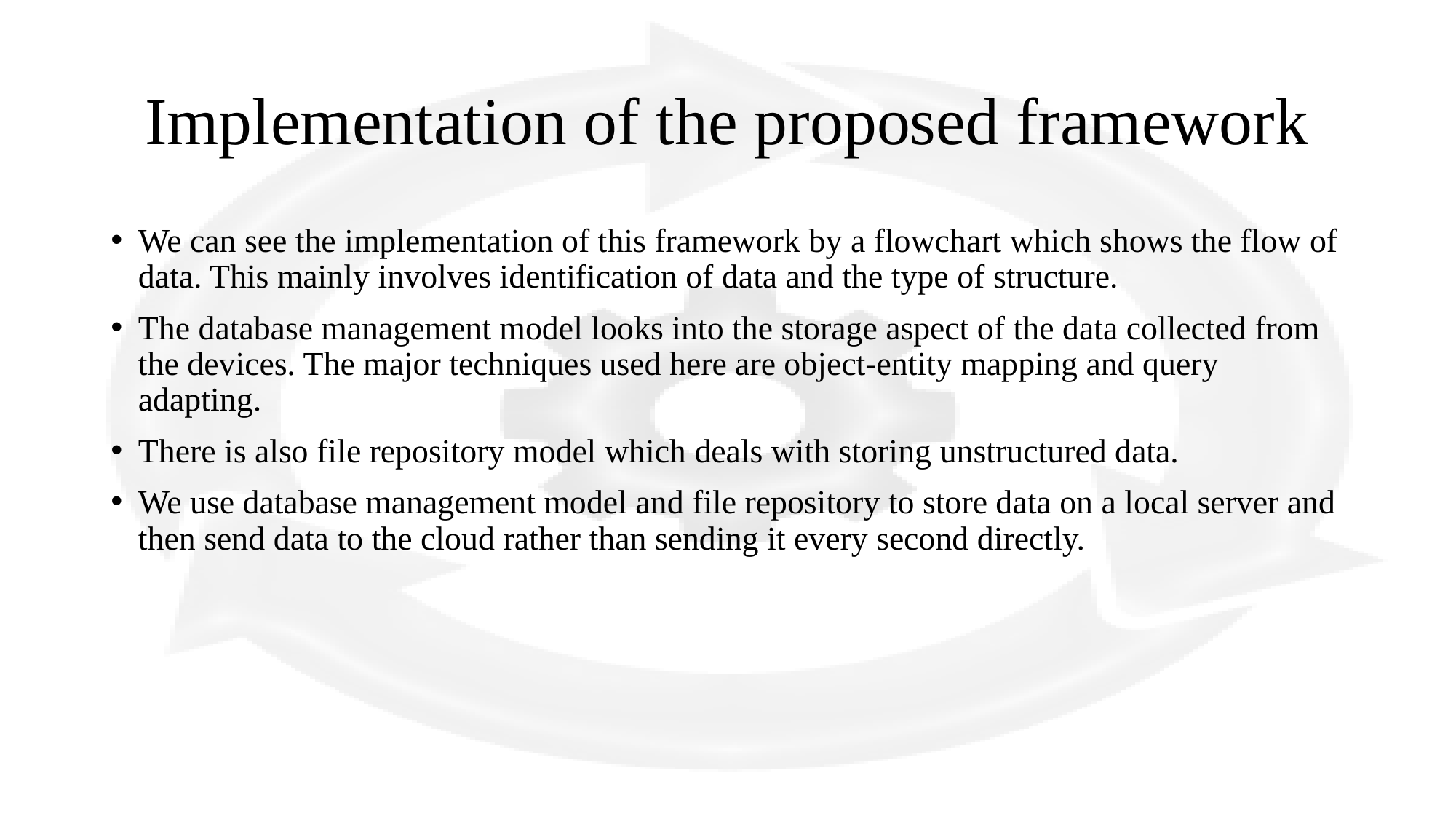

# Implementation of the proposed framework
We can see the implementation of this framework by a flowchart which shows the flow of data. This mainly involves identification of data and the type of structure.
The database management model looks into the storage aspect of the data collected from the devices. The major techniques used here are object-entity mapping and query adapting.
There is also file repository model which deals with storing unstructured data.
We use database management model and file repository to store data on a local server and then send data to the cloud rather than sending it every second directly.